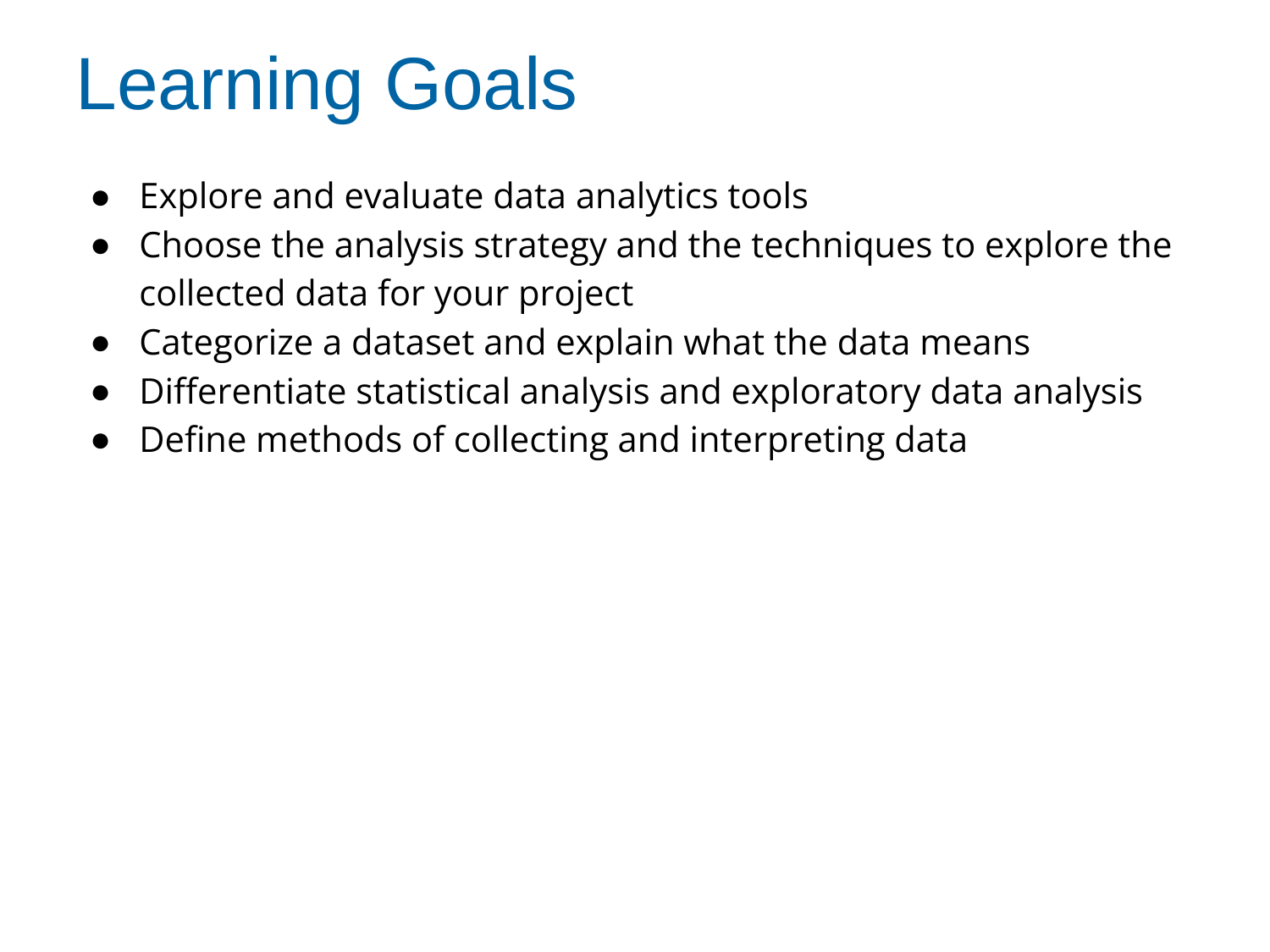

# Learning Goals
Explore and evaluate data analytics tools
Choose the analysis strategy and the techniques to explore the collected data for your project
Categorize a dataset and explain what the data means
Differentiate statistical analysis and exploratory data analysis
Define methods of collecting and interpreting data